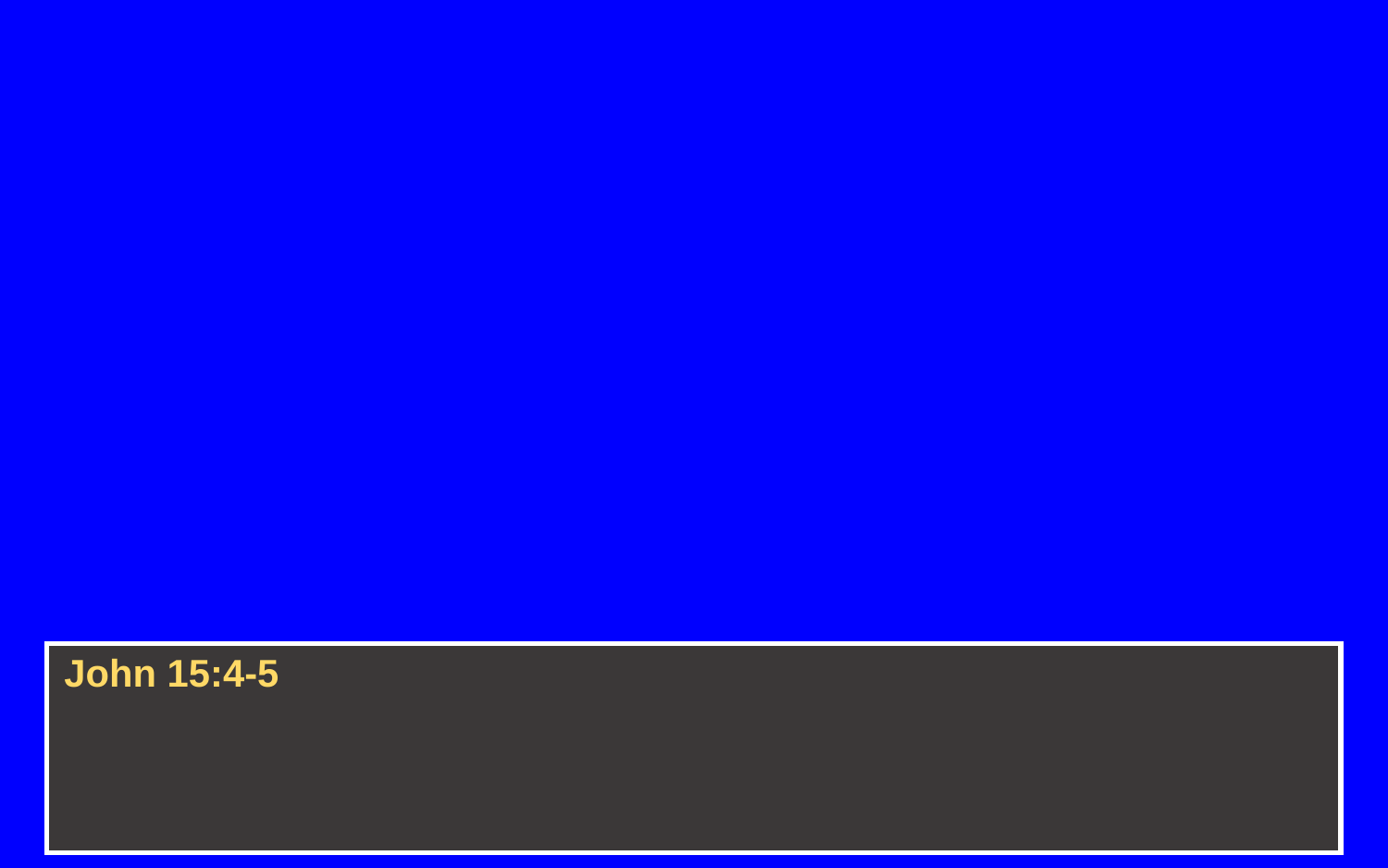

John 15:4-5
4 Abide in me, and I in you. As the branch cannot bear fruit of itself, except it abide in the vine; no more can ye, except ye abide in me.